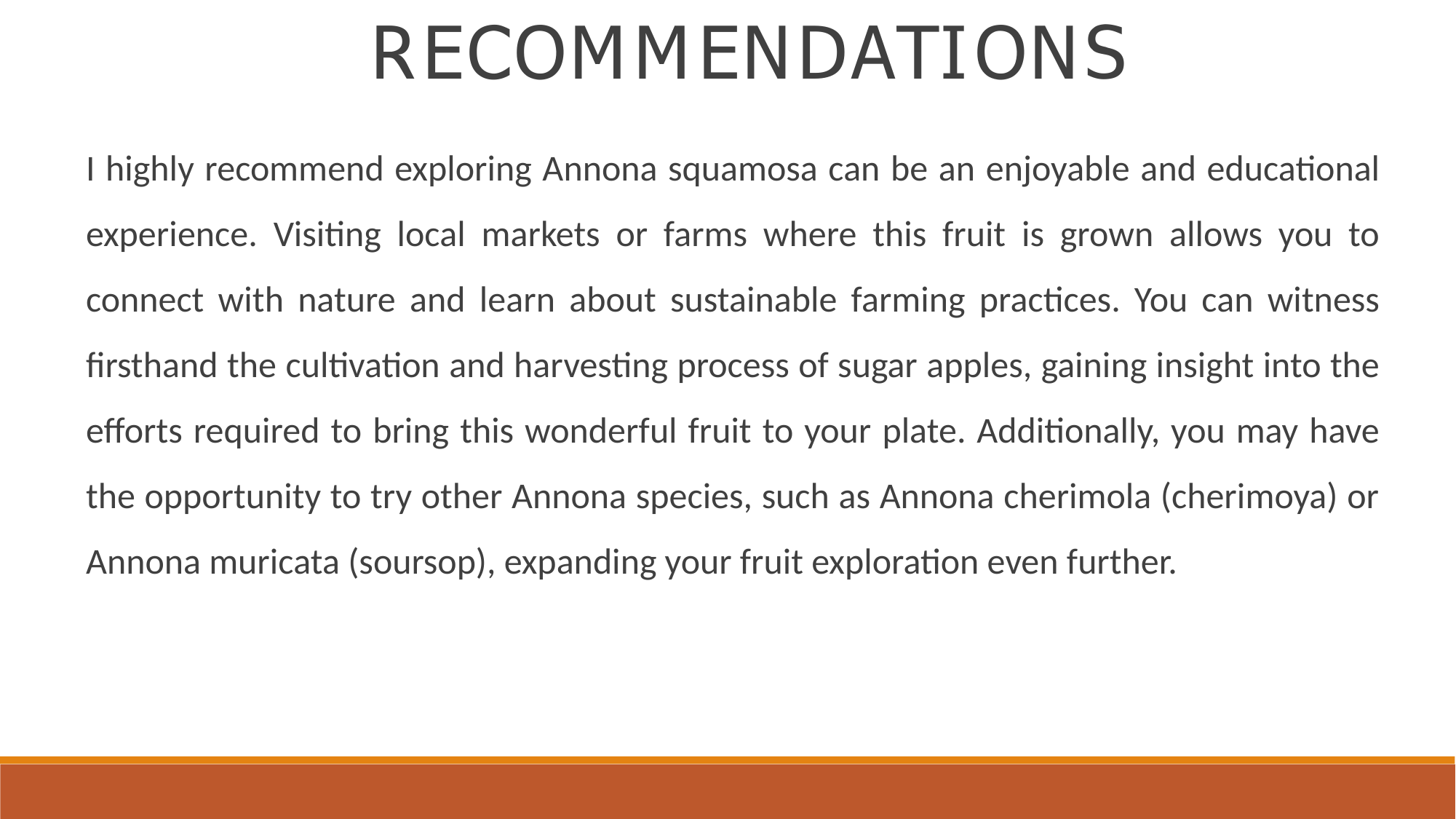

RECOMMENDATIONS
I highly recommend exploring Annona squamosa can be an enjoyable and educational experience. Visiting local markets or farms where this fruit is grown allows you to connect with nature and learn about sustainable farming practices. You can witness firsthand the cultivation and harvesting process of sugar apples, gaining insight into the efforts required to bring this wonderful fruit to your plate. Additionally, you may have the opportunity to try other Annona species, such as Annona cherimola (cherimoya) or Annona muricata (soursop), expanding your fruit exploration even further.